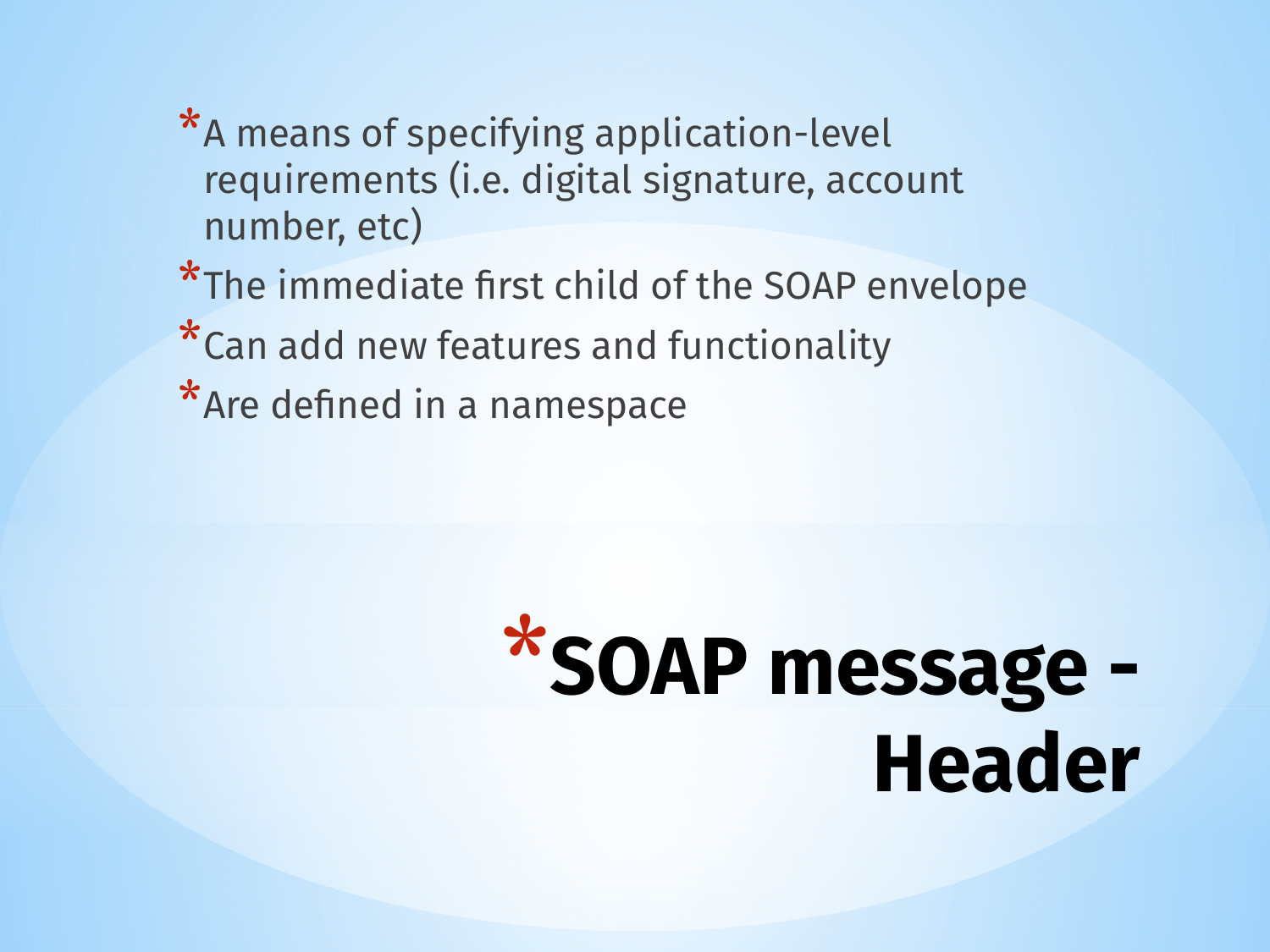

A means of specifying application-level requirements (i.e. digital signature, account number, etc)
The immediate first child of the SOAP envelope
Can add new features and functionality
Are defined in a namespace
# SOAP message - Header